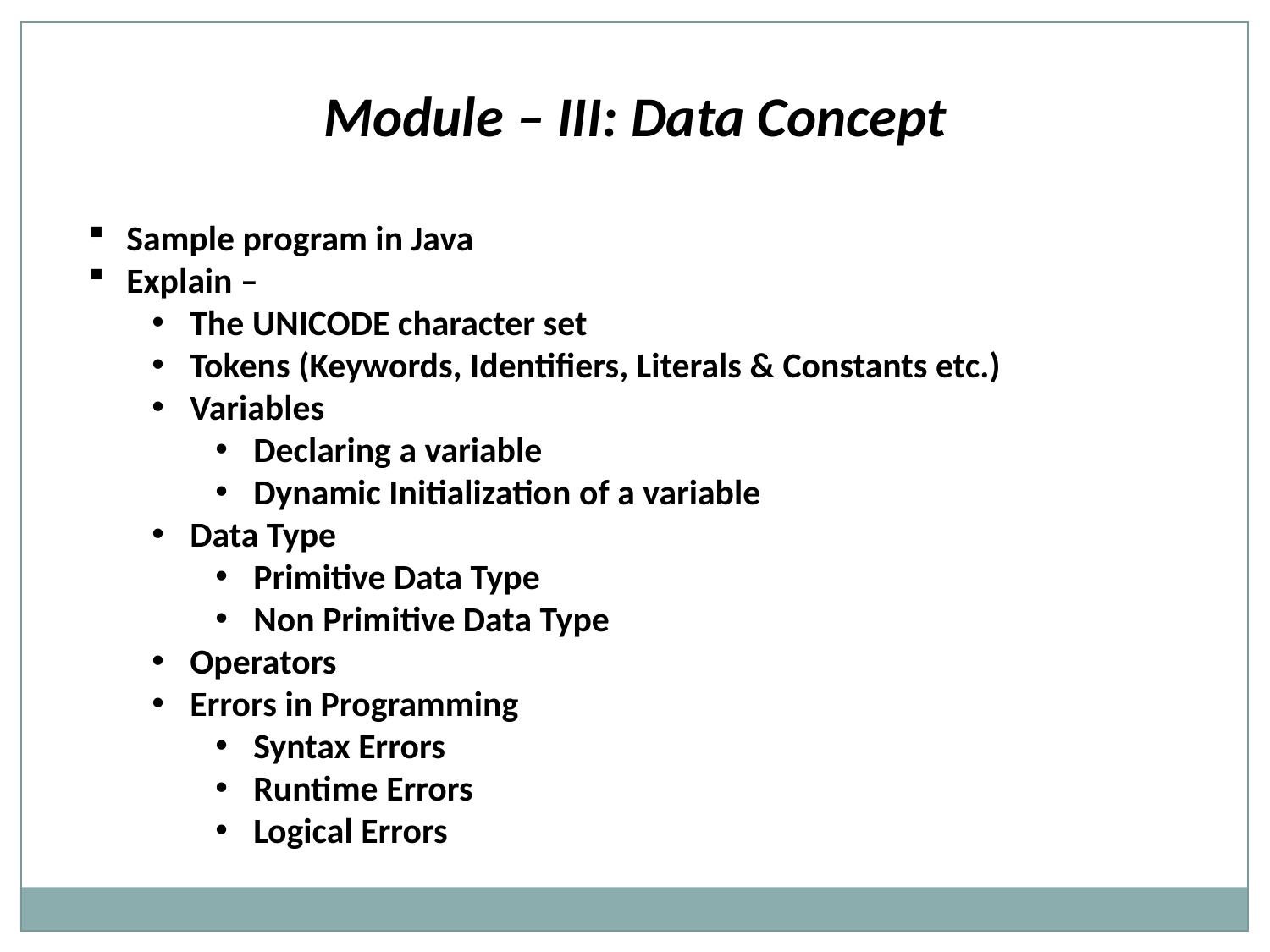

Module – III: Data Concept

 Sample program in Java
 Explain –
 The UNICODE character set
 Tokens (Keywords, Identifiers, Literals & Constants etc.)
 Variables
 Declaring a variable
 Dynamic Initialization of a variable
 Data Type
 Primitive Data Type
 Non Primitive Data Type
 Operators
 Errors in Programming
 Syntax Errors
 Runtime Errors
 Logical Errors